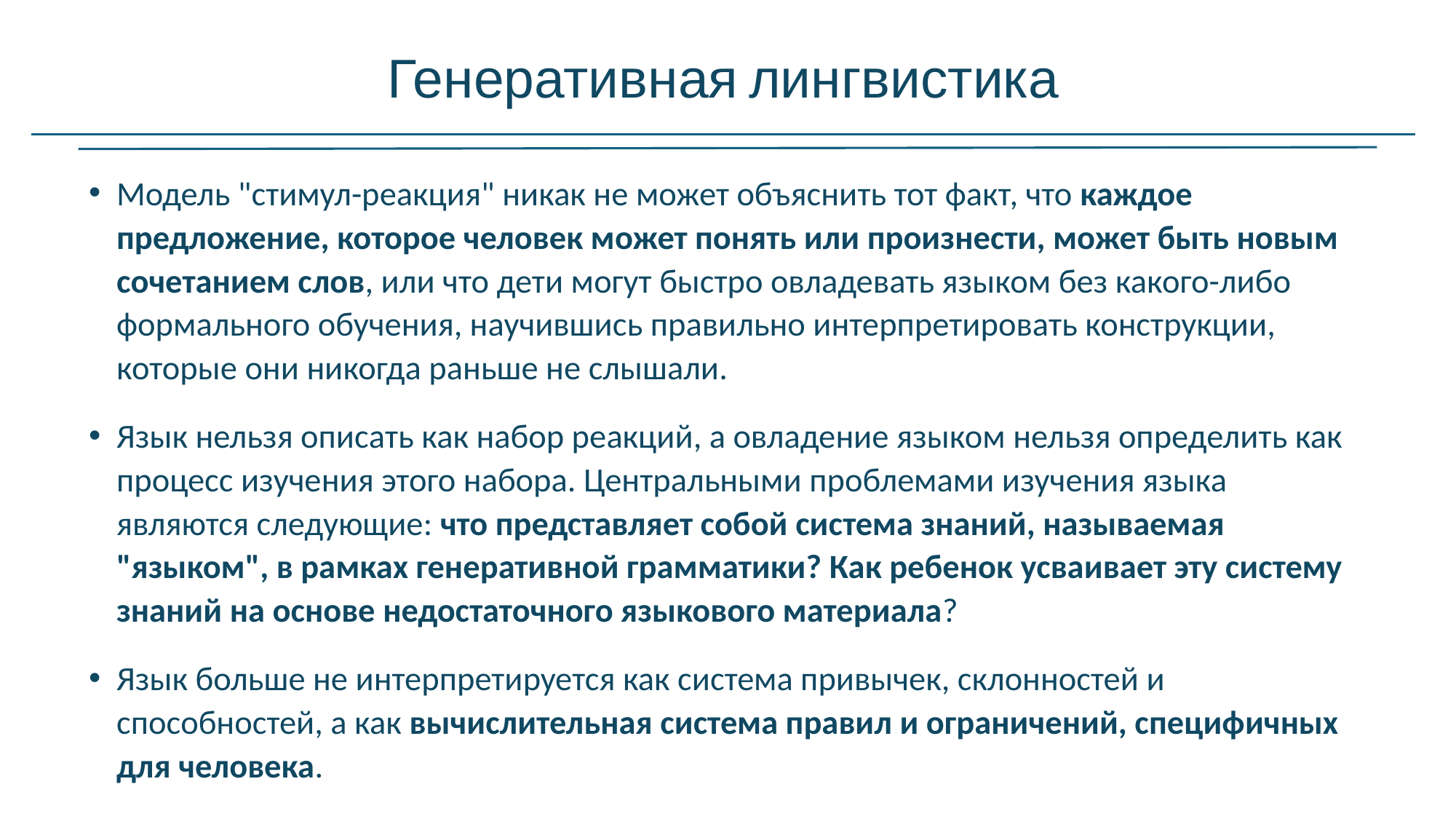

# Генеративная лингвистика
Модель "стимул-реакция" никак не может объяснить тот факт, что каждое предложение, которое человек может понять или произнести, может быть новым сочетанием слов, или что дети могут быстро овладевать языком без какого-либо формального обучения, научившись правильно интерпретировать конструкции, которые они никогда раньше не слышали.
Язык нельзя описать как набор реакций, а овладение языком нельзя определить как процесс изучения этого набора. Центральными проблемами изучения языка являются следующие: что представляет собой система знаний, называемая "языком", в рамках генеративной грамматики? Как ребенок усваивает эту систему знаний на основе недостаточного языкового материала?
Язык больше не интерпретируется как система привычек, склонностей и способностей, а как вычислительная система правил и ограничений, специфичных для человека.